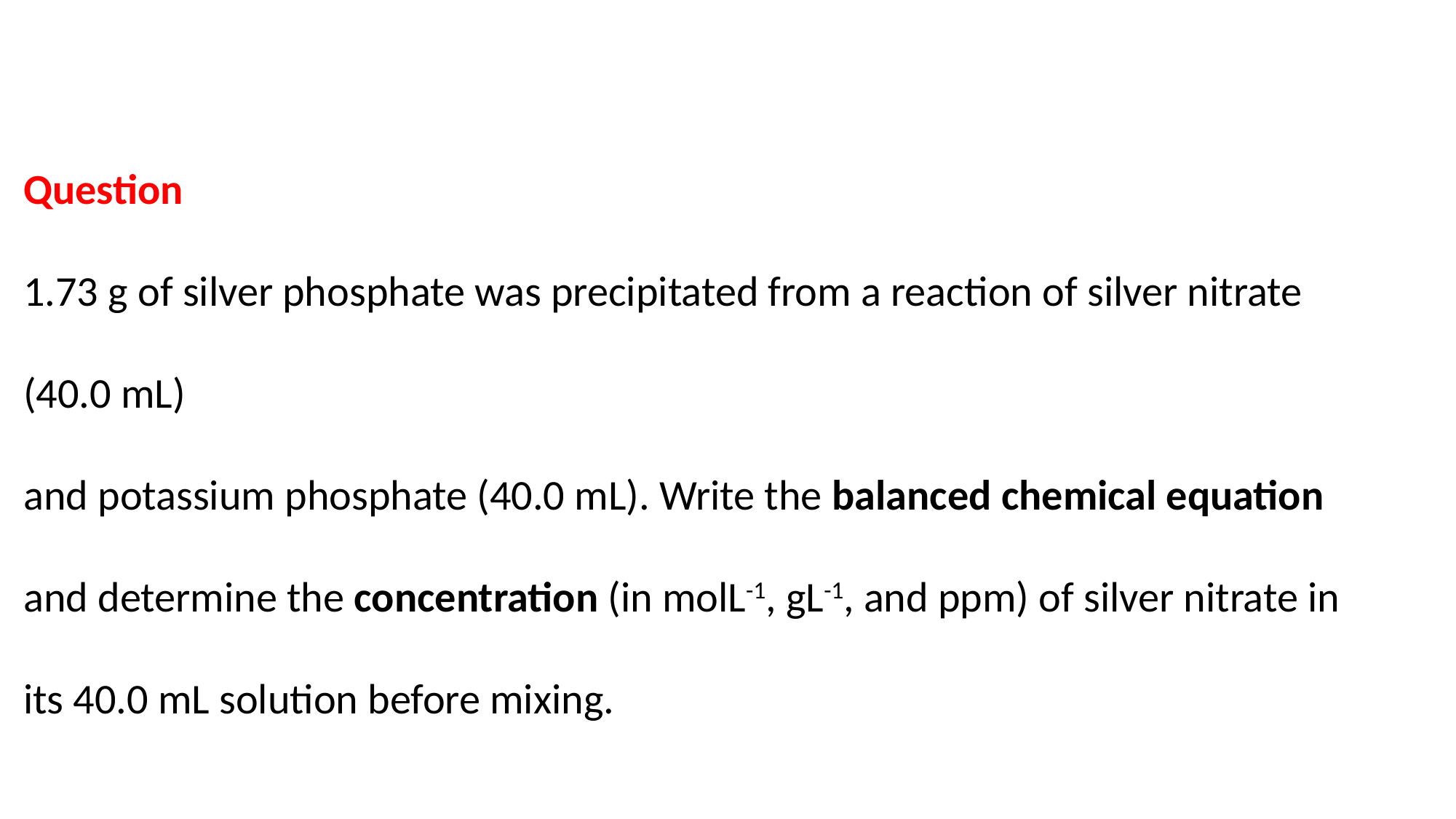

Question
1.73 g of silver phosphate was precipitated from a reaction of silver nitrate (40.0 mL)
and potassium phosphate (40.0 mL). Write the balanced chemical equation and determine the concentration (in molL-1, gL-1, and ppm) of silver nitrate in its 40.0 mL solution before mixing.